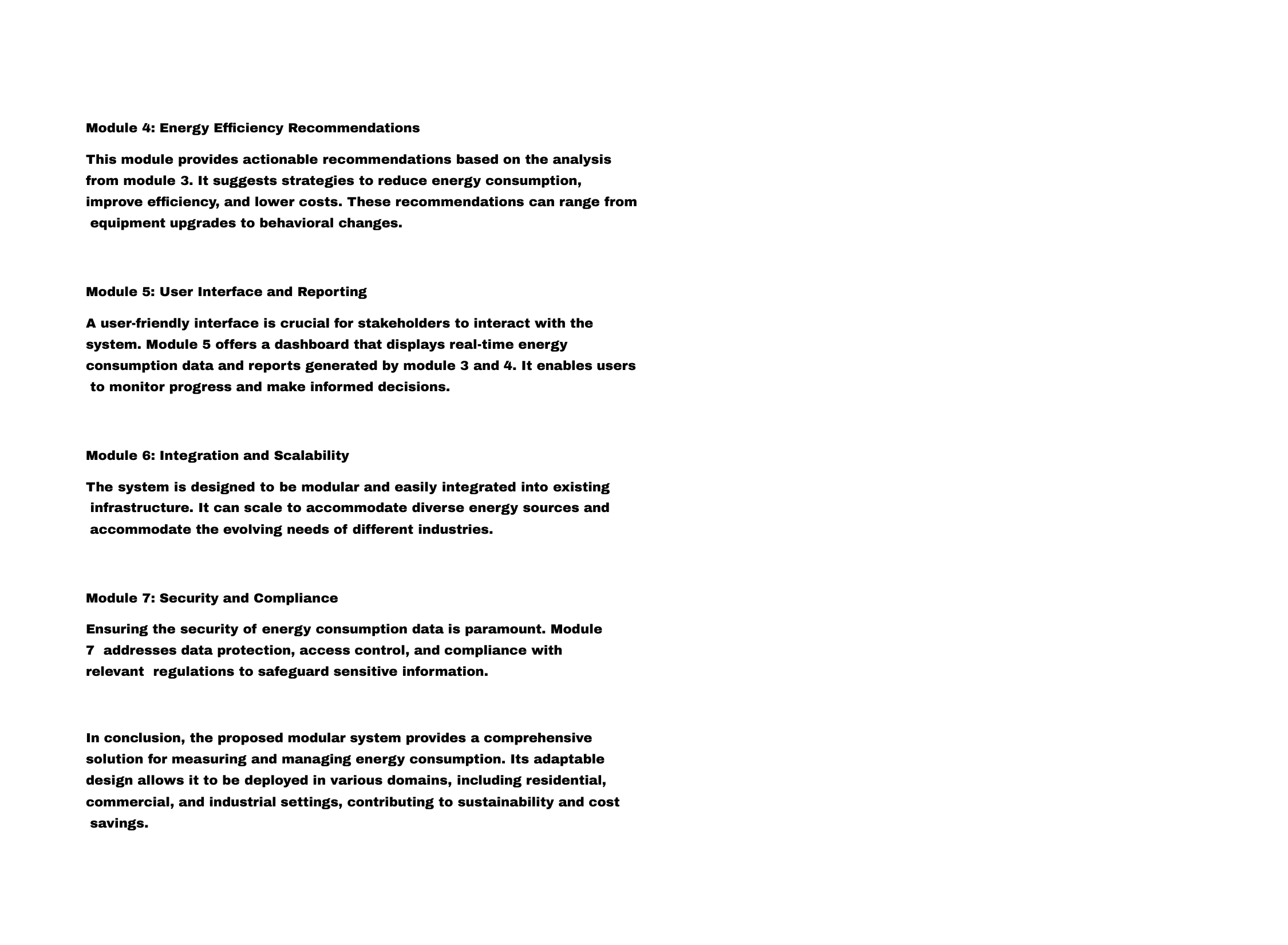

Module 4: Energy Efficiency Recommendations
This module provides actionable recommendations based on the analysis  from module 3. It suggests strategies to reduce energy consumption,  improve efficiency, and lower costs. These recommendations can range from  equipment upgrades to behavioral changes.
Module 5: User Interface and Reporting
A user-friendly interface is crucial for stakeholders to interact with the  system. Module 5 offers a dashboard that displays real-time energy  consumption data and reports generated by module 3 and 4. It enables users  to monitor progress and make informed decisions.
Module 6: Integration and Scalability
The system is designed to be modular and easily integrated into existing  infrastructure. It can scale to accommodate diverse energy sources and  accommodate the evolving needs of different industries.
Module 7: Security and Compliance
Ensuring the security of energy consumption data is paramount. Module 7  addresses data protection, access control, and compliance with relevant  regulations to safeguard sensitive information.
In conclusion, the proposed modular system provides a comprehensive  solution for measuring and managing energy consumption. Its adaptable  design allows it to be deployed in various domains, including residential,  commercial, and industrial settings, contributing to sustainability and cost  savings.